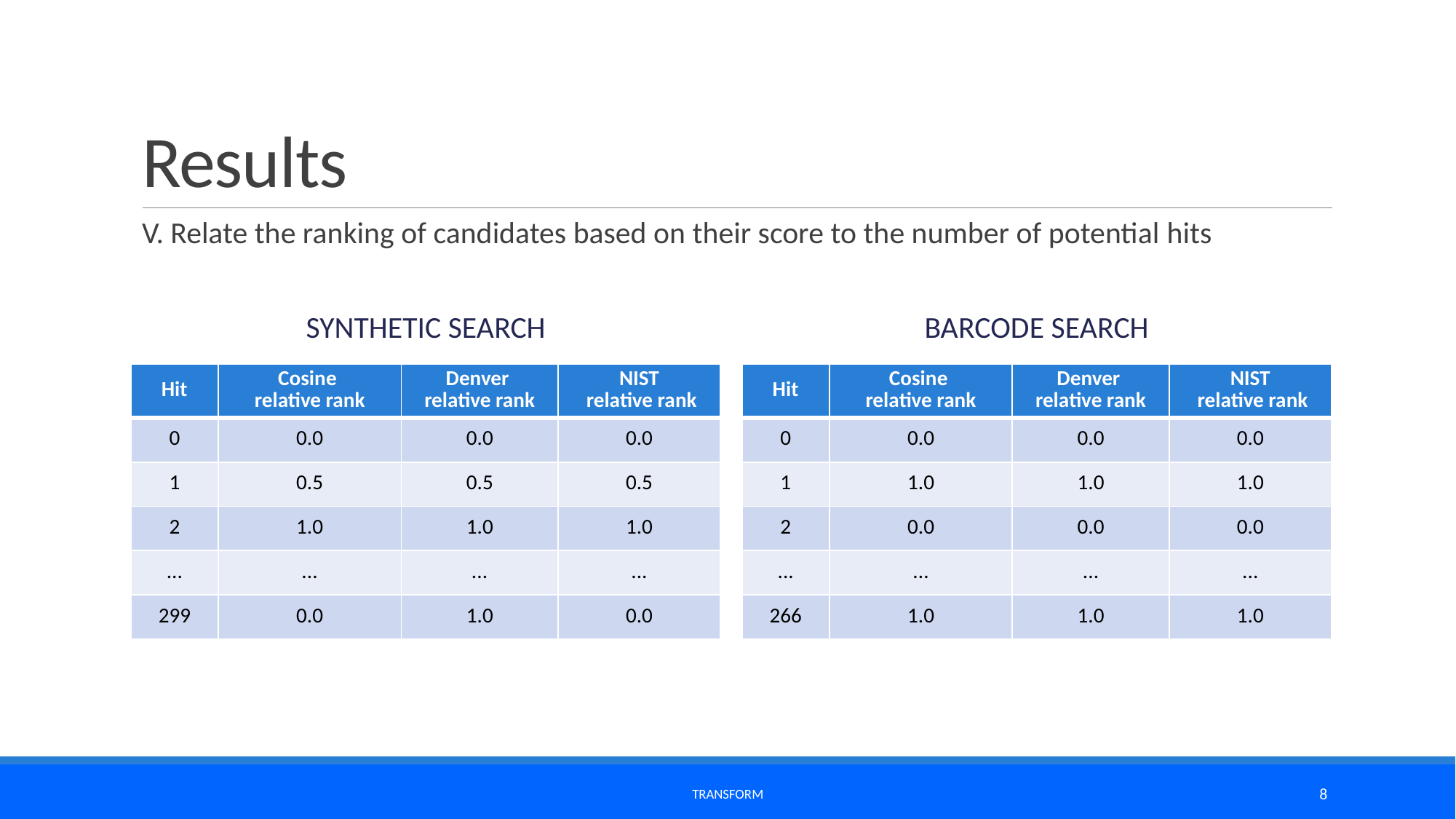

# Results
V. Relate the ranking of candidates based on their score to the number of potential hits

Synthetic search
Barcode search
| Hit | Cosine relative rank | Denver relative rank | NIST relative rank |
| --- | --- | --- | --- |
| 0 | 0.0 | 0.0 | 0.0 |
| 1 | 0.5 | 0.5 | 0.5 |
| 2 | 1.0 | 1.0 | 1.0 |
| ... | ... | ... | ... |
| 299 | 0.0 | 1.0 | 0.0 |
| Hit | Cosine relative rank | Denver relative rank | NIST relative rank |
| --- | --- | --- | --- |
| 0 | 0.0 | 0.0 | 0.0 |
| 1 | 1.0 | 1.0 | 1.0 |
| 2 | 0.0 | 0.0 | 0.0 |
| ... | ... | ... | ... |
| 266 | 1.0 | 1.0 | 1.0 |
Transform
8